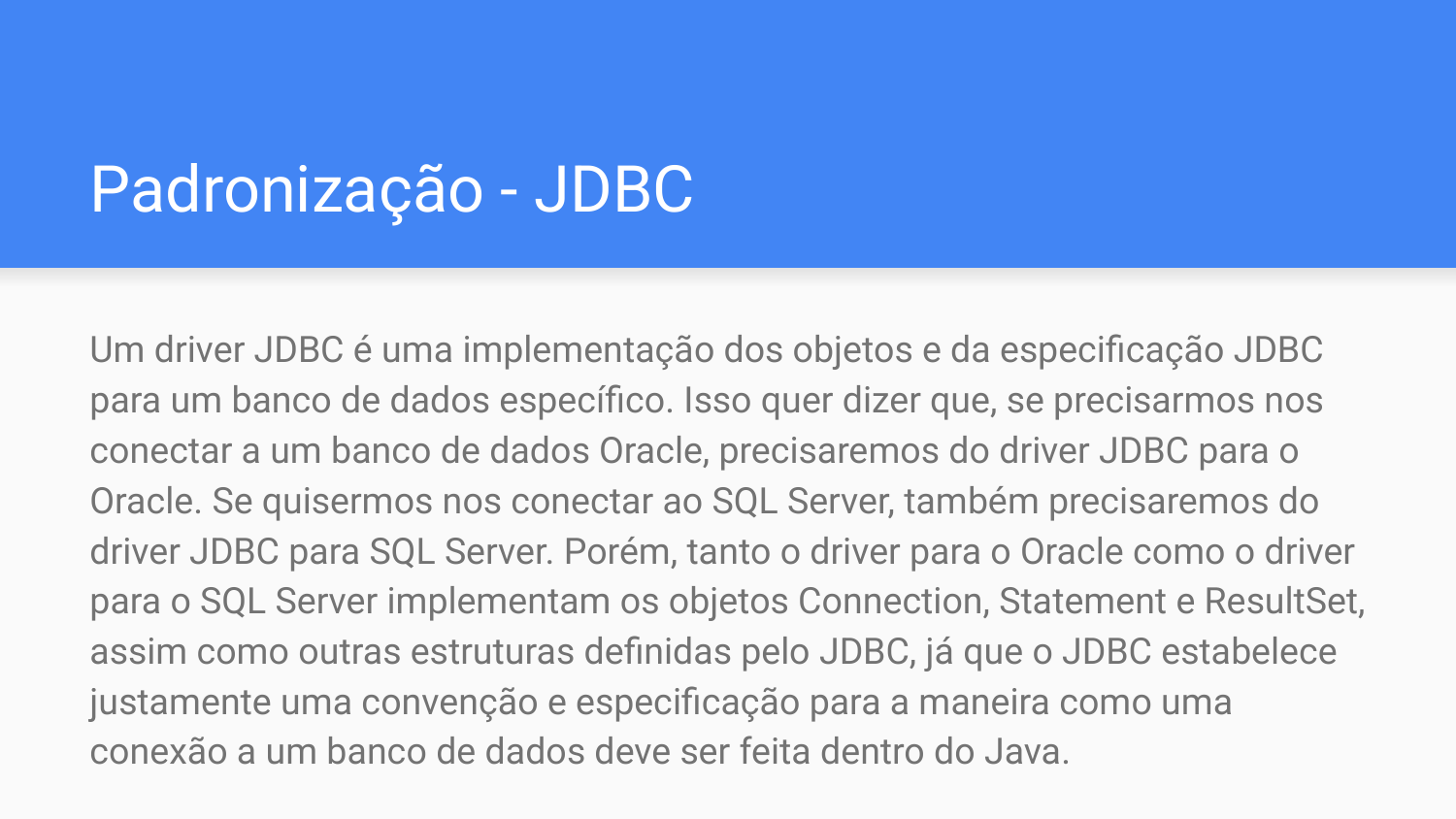

# Padronização - JDBC
Um driver JDBC é uma implementação dos objetos e da especificação JDBC para um banco de dados específico. Isso quer dizer que, se precisarmos nos conectar a um banco de dados Oracle, precisaremos do driver JDBC para o Oracle. Se quisermos nos conectar ao SQL Server, também precisaremos do driver JDBC para SQL Server. Porém, tanto o driver para o Oracle como o driver para o SQL Server implementam os objetos Connection, Statement e ResultSet, assim como outras estruturas definidas pelo JDBC, já que o JDBC estabelece justamente uma convenção e especificação para a maneira como uma conexão a um banco de dados deve ser feita dentro do Java.